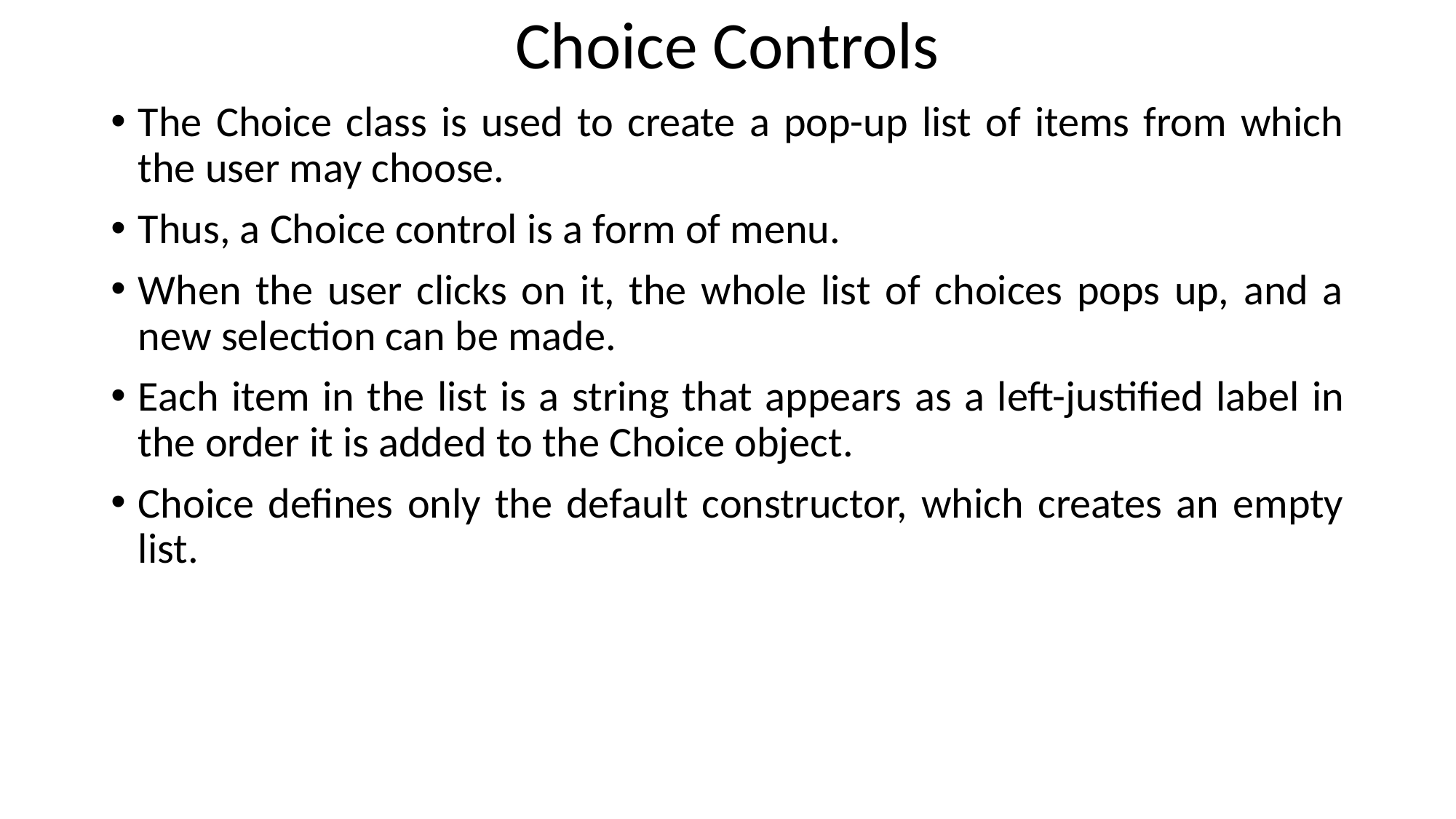

# Choice Controls
The Choice class is used to create a pop-up list of items from which the user may choose.
Thus, a Choice control is a form of menu.
When the user clicks on it, the whole list of choices pops up, and a new selection can be made.
Each item in the list is a string that appears as a left-justified label in the order it is added to the Choice object.
Choice defines only the default constructor, which creates an empty list.